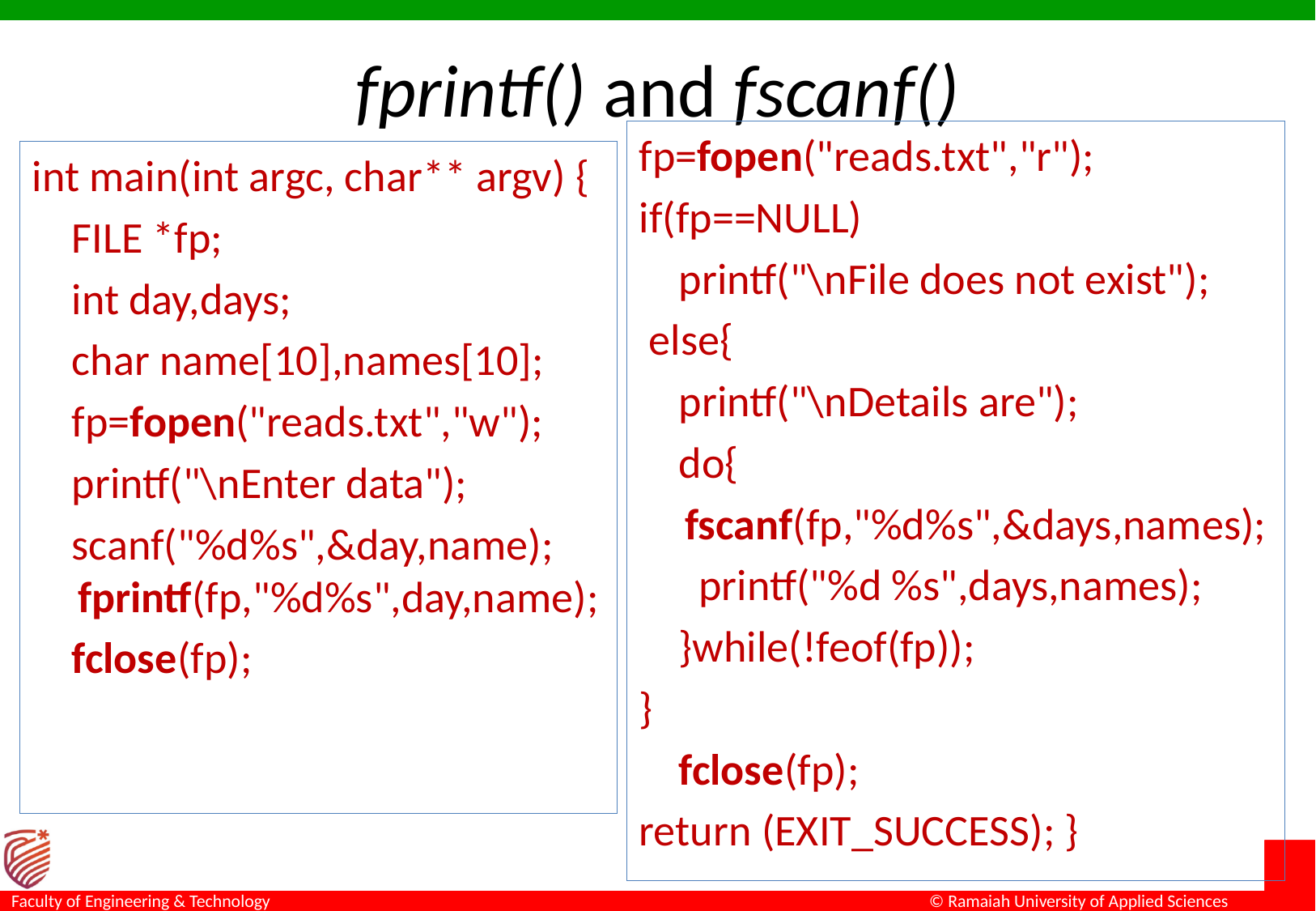

# fprintf() and fscanf()
fp=fopen("reads.txt","r");
if(fp==NULL)
    printf("\nFile does not exist");
 else{
    printf("\nDetails are");
    do{
	fscanf(fp,"%d%s",&days,names);
      printf("%d %s",days,names);
    }while(!feof(fp));
}
    fclose(fp);
return (EXIT_SUCCESS); }

int main(int argc, char** argv) {
    FILE *fp;
    int day,days;
    char name[10],names[10];
    fp=fopen("reads.txt","w");
    printf("\nEnter data");
    scanf("%d%s",&day,name); fprintf(fp,"%d%s",day,name);
    fclose(fp);